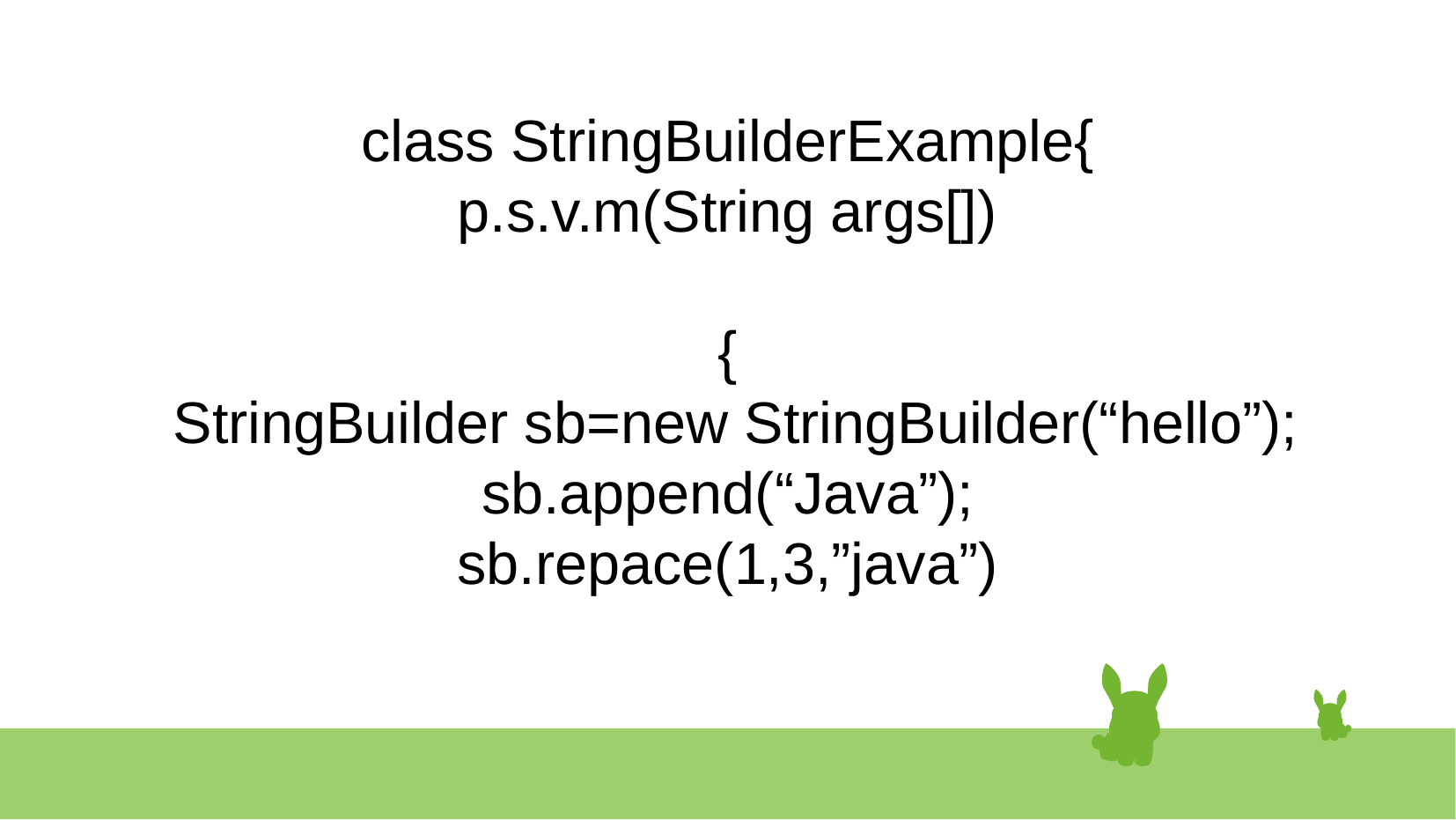

# class StringBuilderExample{
p.s.v.m(String args[])

{
 StringBuilder sb=new StringBuilder(“hello”);
sb.append(“Java”);
sb.repace(1,3,”java”)